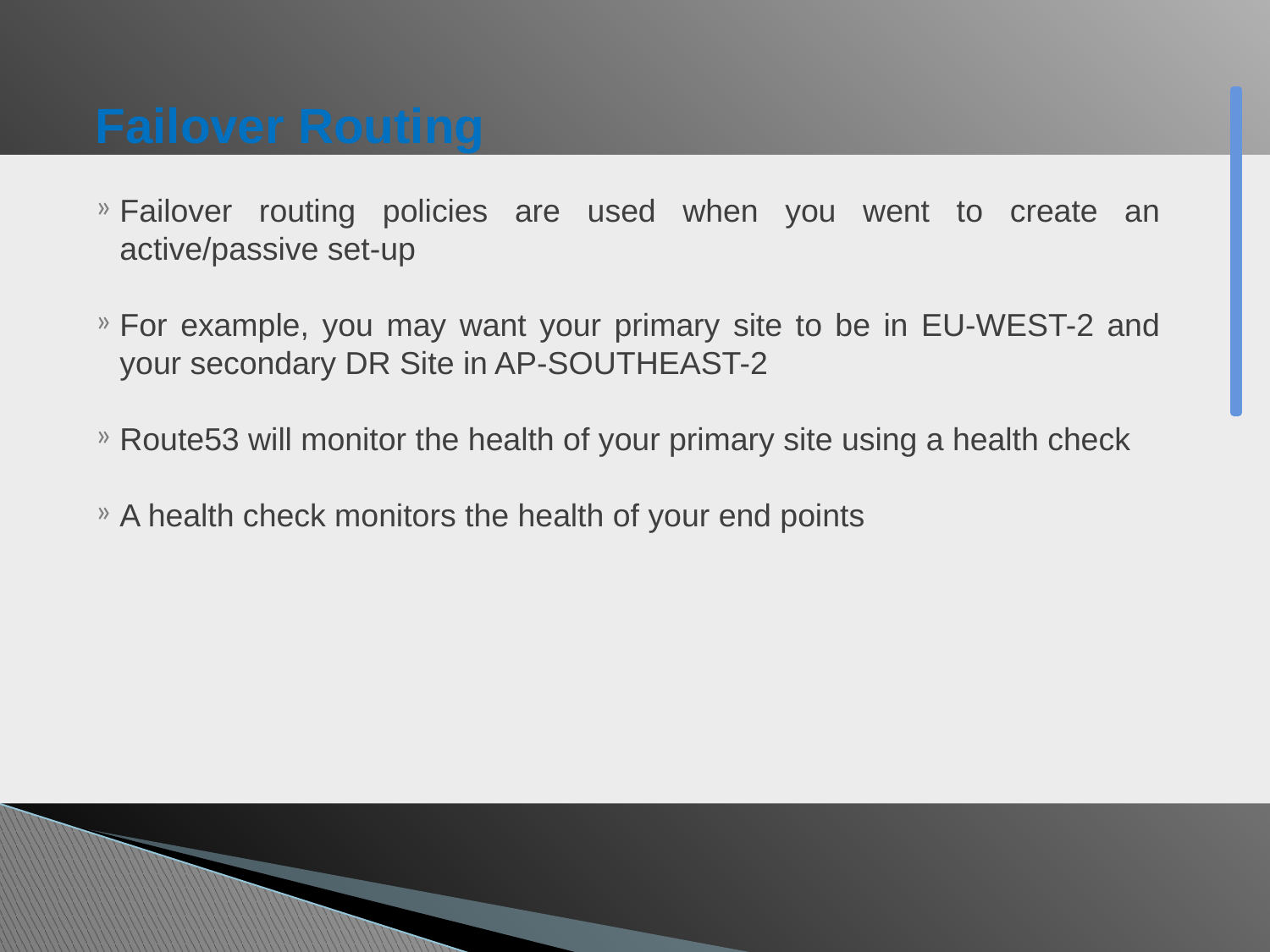

# Failover Routing

Failover routing policies are used when you went to create an active/passive set-up

For example, you may want your primary site to be in EU-WEST-2 and your secondary DR Site in AP-SOUTHEAST-2

Route53 will monitor the health of your primary site using a health check

A health check monitors the health of your end points